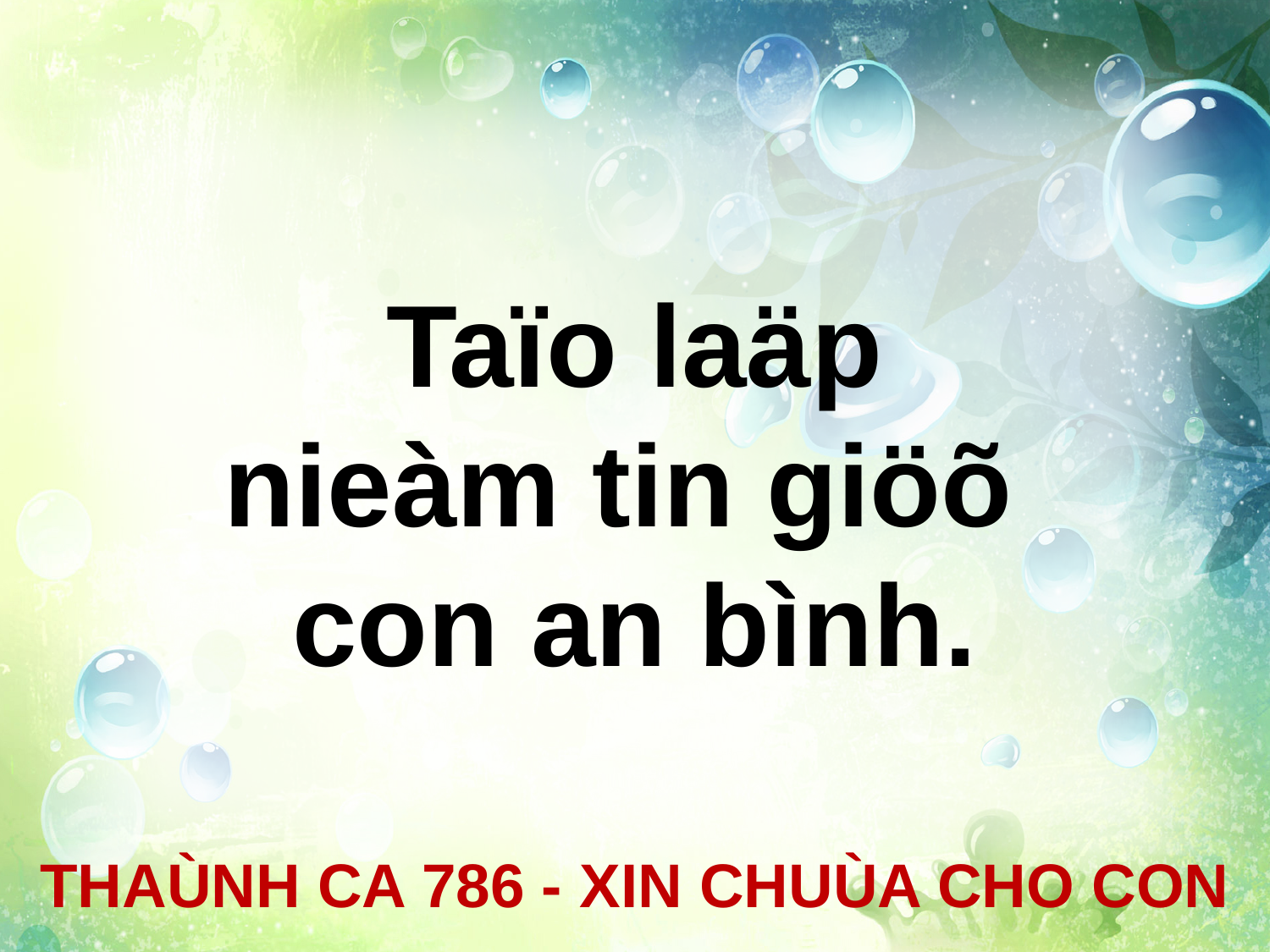

Taïo laäp
nieàm tin giöõ
con an bình.
THAÙNH CA 786 - XIN CHUÙA CHO CON